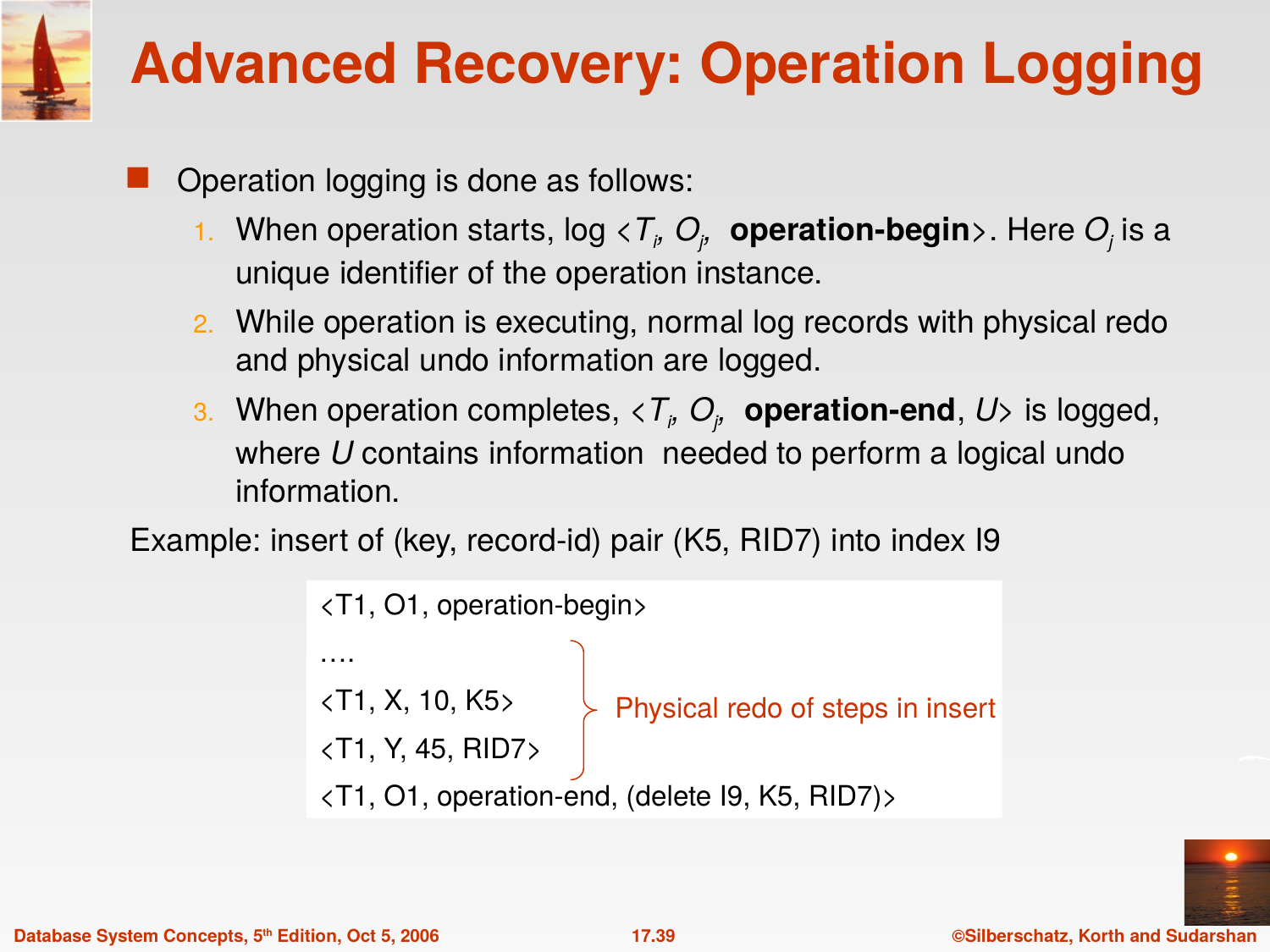

# Advanced Recovery: Operation Logging
Operation logging is done as follows:
When operation starts, log <Ti, Oj,  operation-begin>. Here Oj is a unique identifier of the operation instance.
While operation is executing, normal log records with physical redo and physical undo information are logged.
When operation completes, <Ti, Oj,  operation-end, U> is logged, where U contains information  needed to perform a logical undo information.
Example: insert of (key, record-id) pair (K5, RID7) into index I9
<T1, O1, operation-begin>
….
<T1, X, 10, K5>
<T1, Y, 45, RID7>
<T1, O1, operation-end, (delete I9, K5, RID7)>

Physical redo of steps in insert